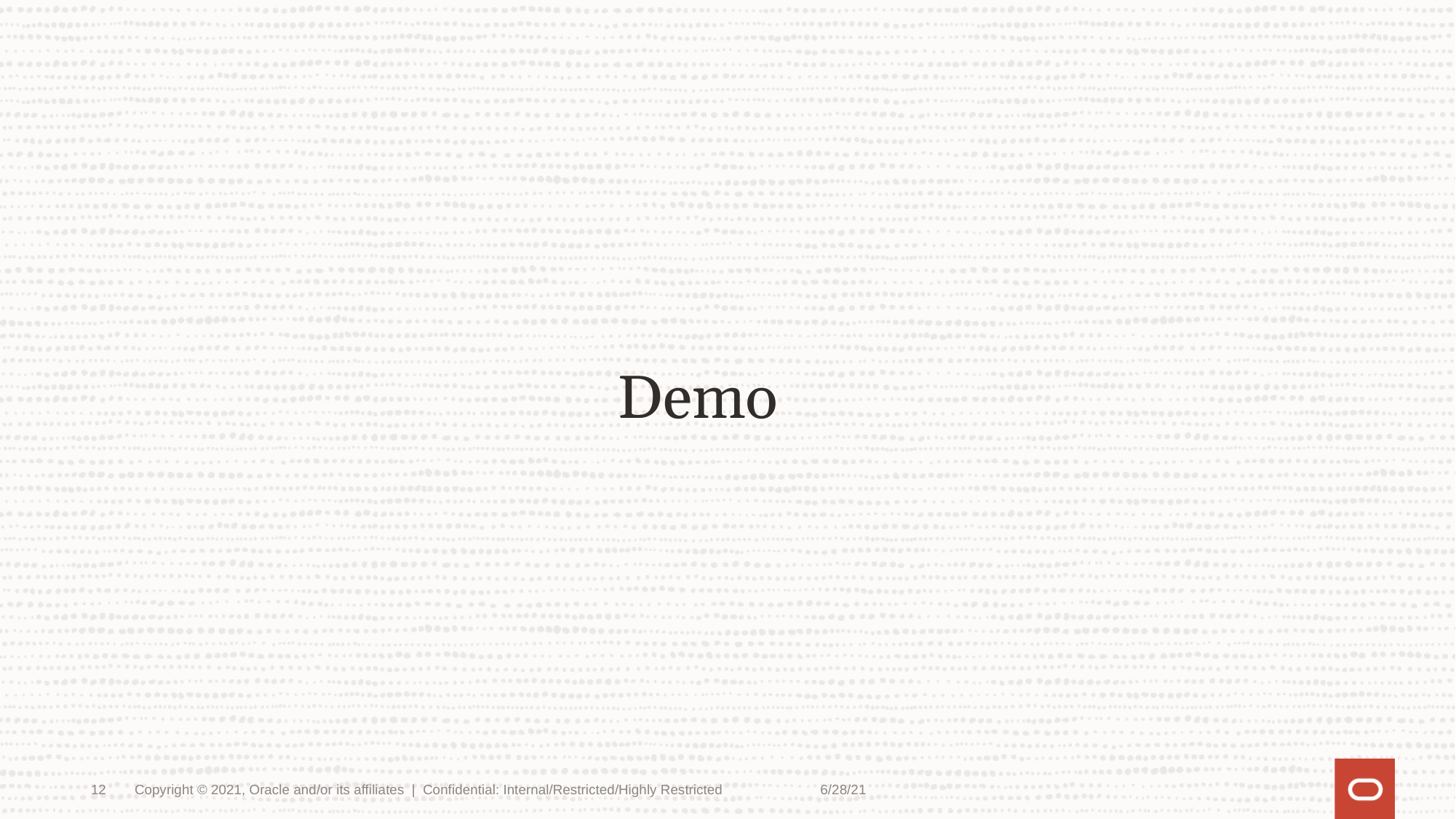

# Demo

12
Copyright © 2021, Oracle and/or its affiliates  |  Confidential: Internal/Restricted/Highly Restricted
6/28/21